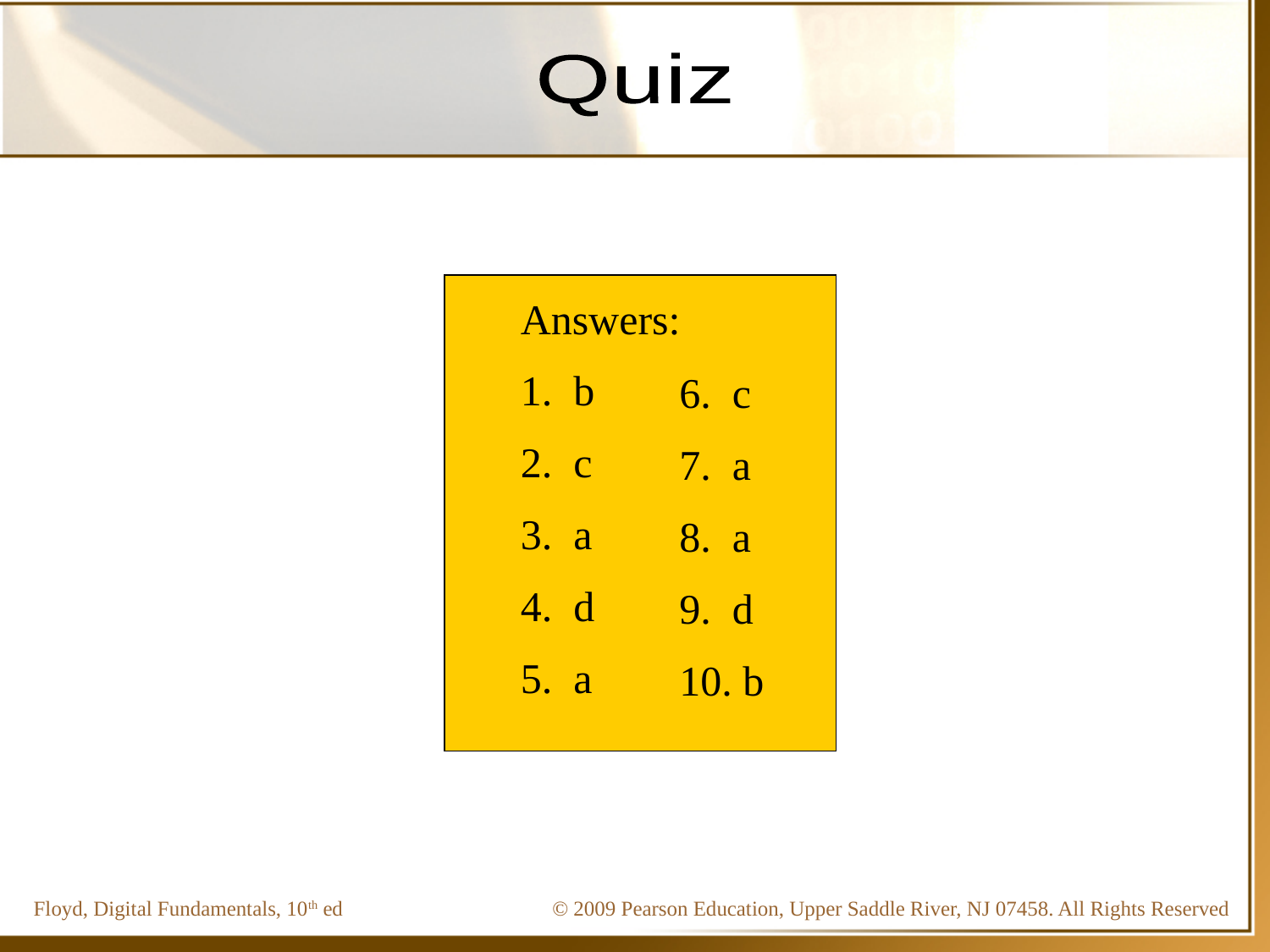

Quiz

Answers:
1.  b
2.  c
3.  a
4.  d
5.  a
6.  c
7.  a
8.  a
9.  d
10. b